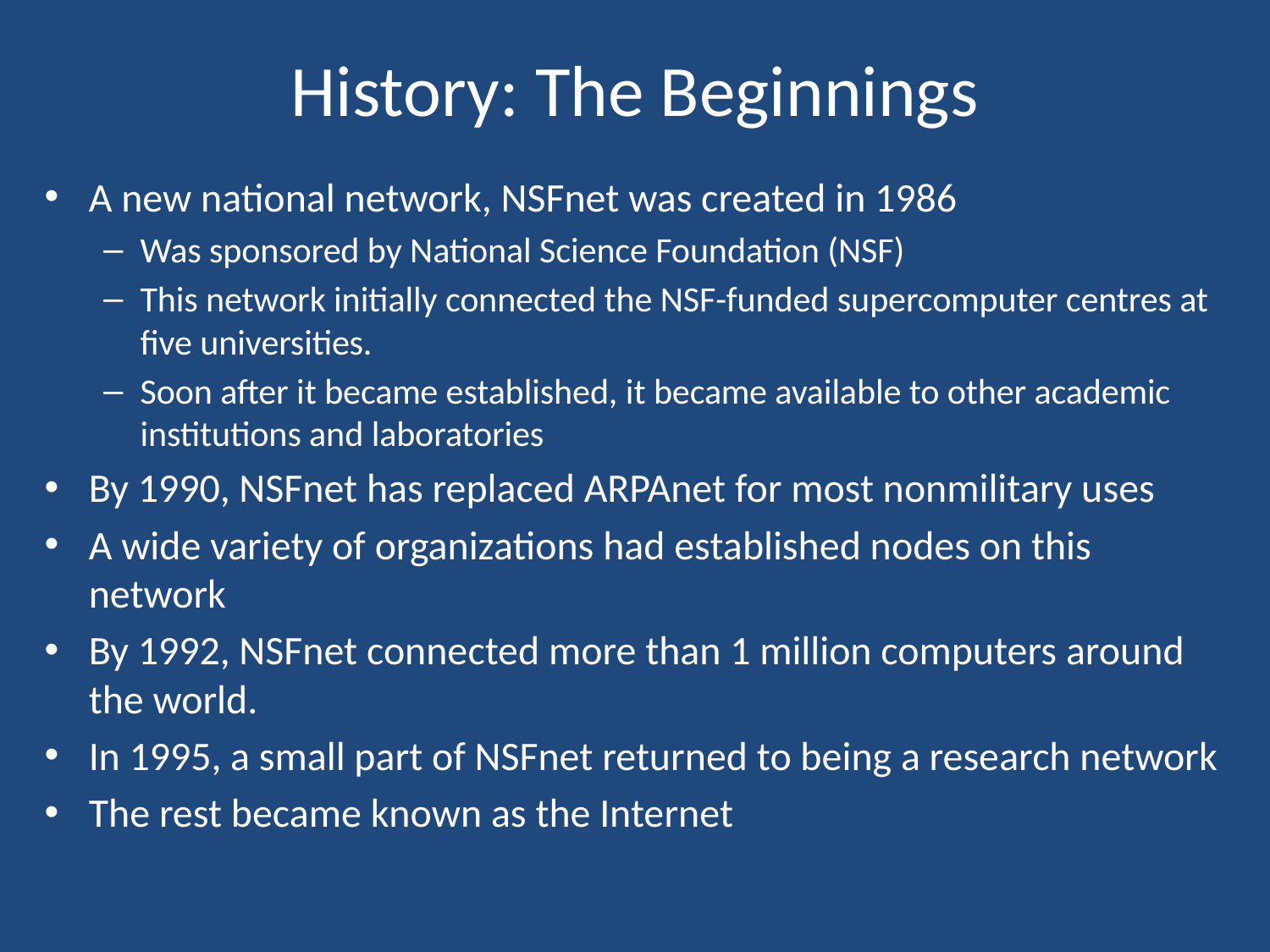

# History: The Beginnings
A new national network, NSFnet was created in 1986
Was sponsored by National Science Foundation (NSF)
This network initially connected the NSF-funded supercomputer centres at five universities.
Soon after it became established, it became available to other academic institutions and laboratories
By 1990, NSFnet has replaced ARPAnet for most nonmilitary uses
A wide variety of organizations had established nodes on this network
By 1992, NSFnet connected more than 1 million computers around the world.
In 1995, a small part of NSFnet returned to being a research network
The rest became known as the Internet